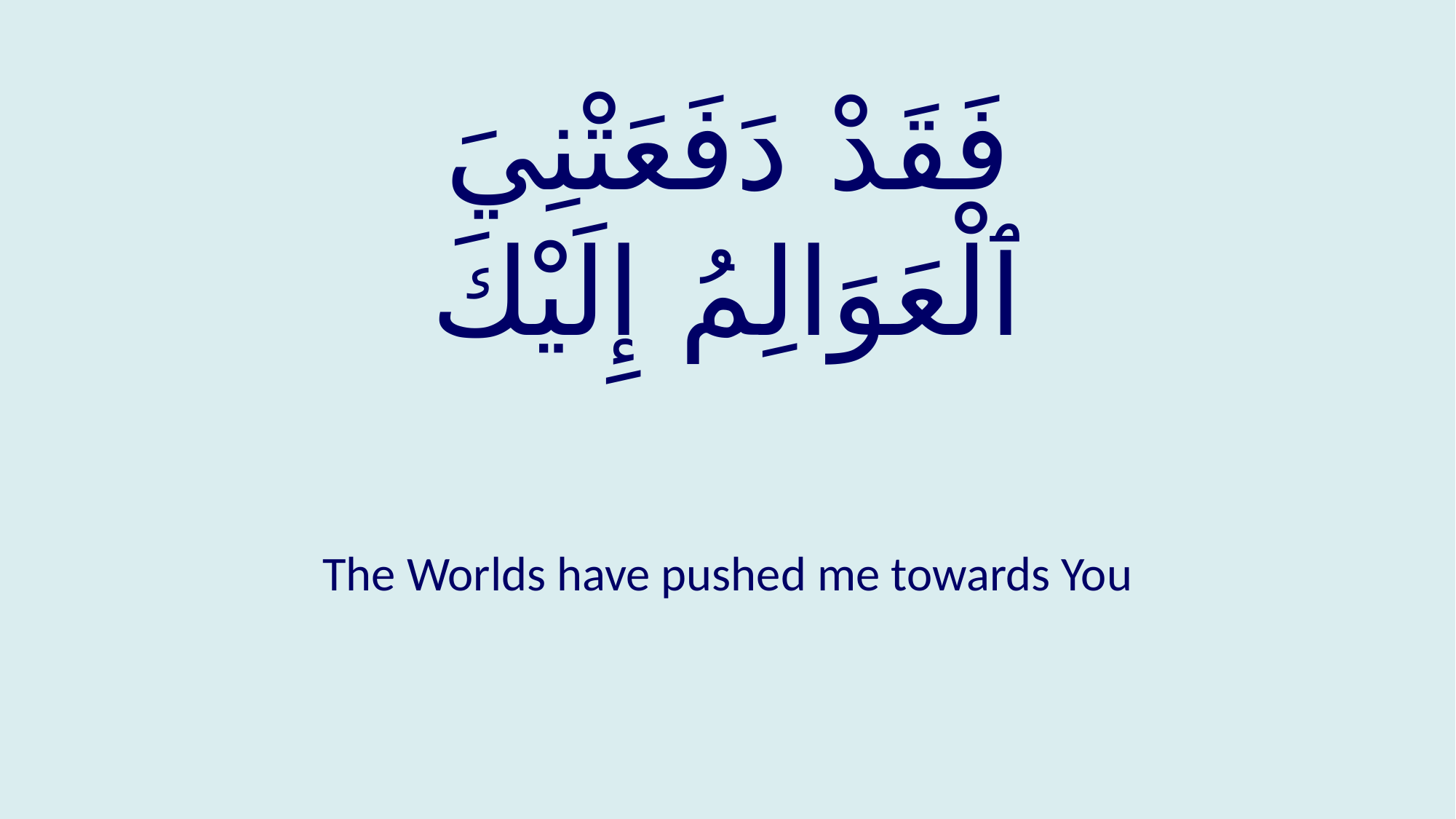

# فَقَدْ دَفَعَتْنِيَ ٱلْعَوَالِمُ إِلَيْكَ
The Worlds have pushed me towards You